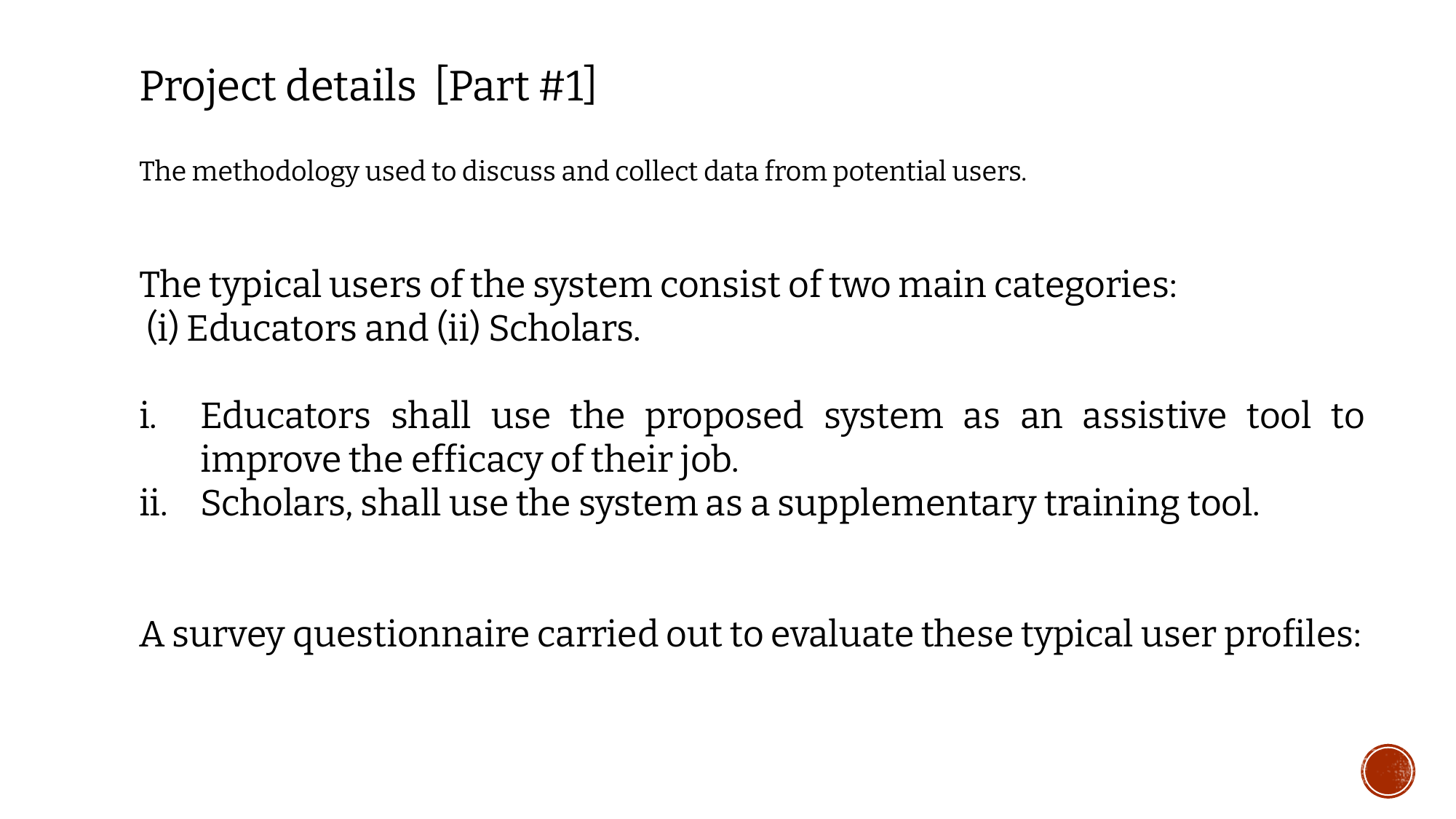

Project details  [Part #1]

The methodology used to discuss and collect data from potential users.
The typical users of the system consist of two main categories:
 (i) Educators and (ii) Scholars.

Educators shall use the proposed system as an assistive tool to improve the efficacy of their job.
Scholars, shall use the system as a supplementary training tool.

A survey questionnaire carried out to evaluate these typical user profiles: